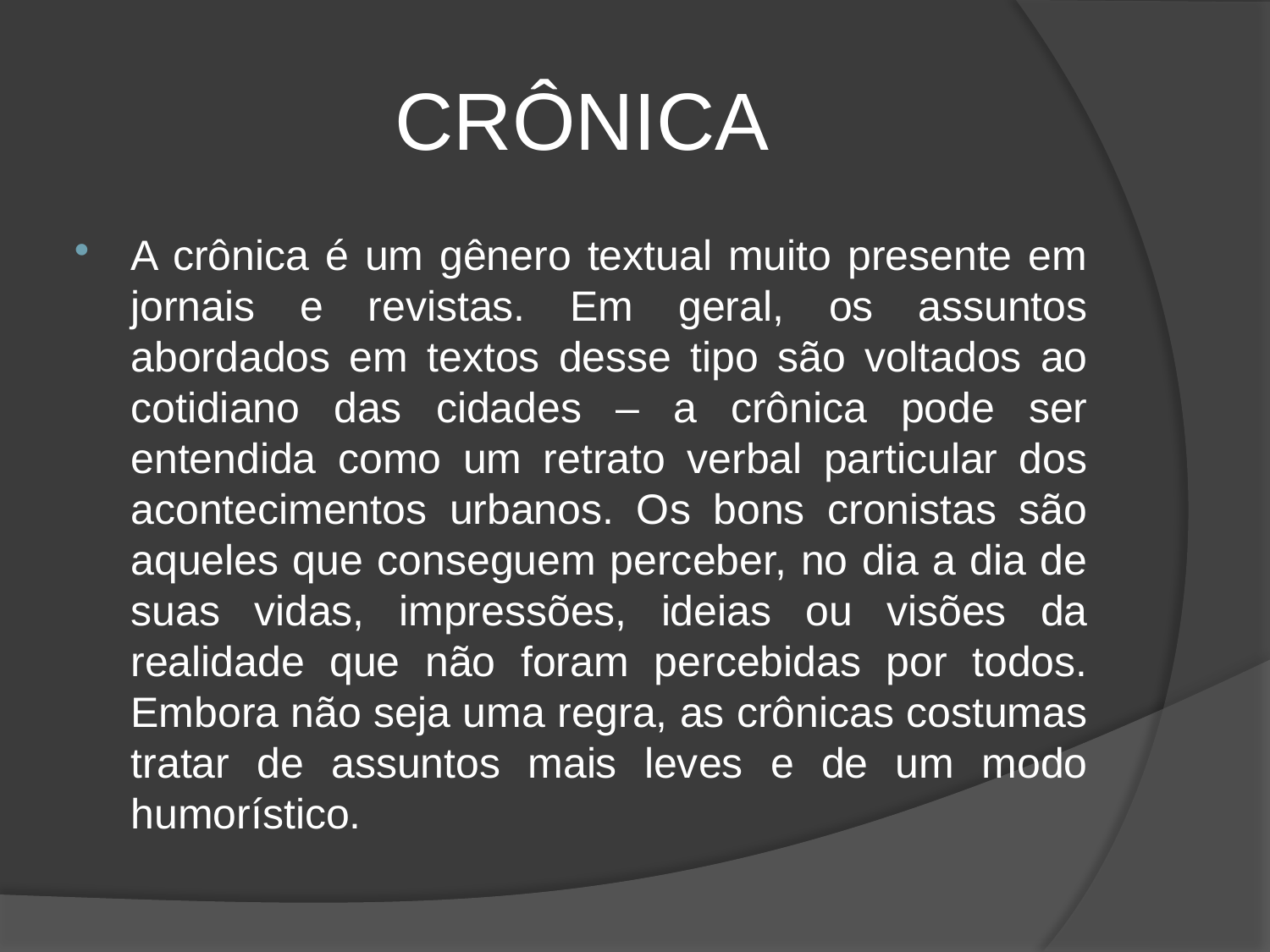

# CRÔNICA
A crônica é um gênero textual muito presente em jornais e revistas. Em geral, os assuntos abordados em textos desse tipo são voltados ao cotidiano das cidades – a crônica pode ser entendida como um retrato verbal particular dos acontecimentos urbanos. Os bons cronistas são aqueles que conseguem perceber, no dia a dia de suas vidas, impressões, ideias ou visões da realidade que não foram percebidas por todos. Embora não seja uma regra, as crônicas costumas tratar de assuntos mais leves e de um modo humorístico.